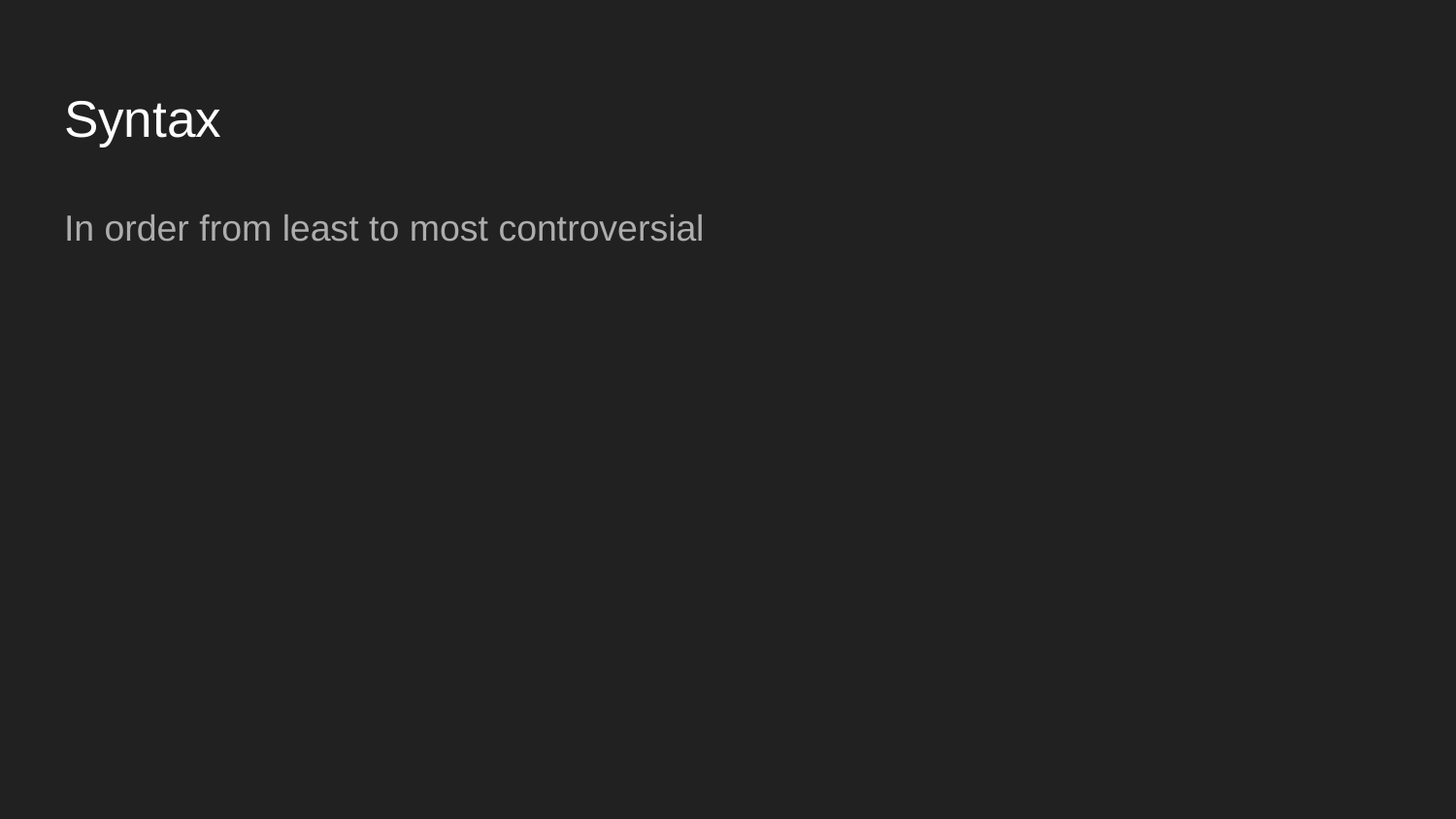

# Syntax
In order from least to most controversial